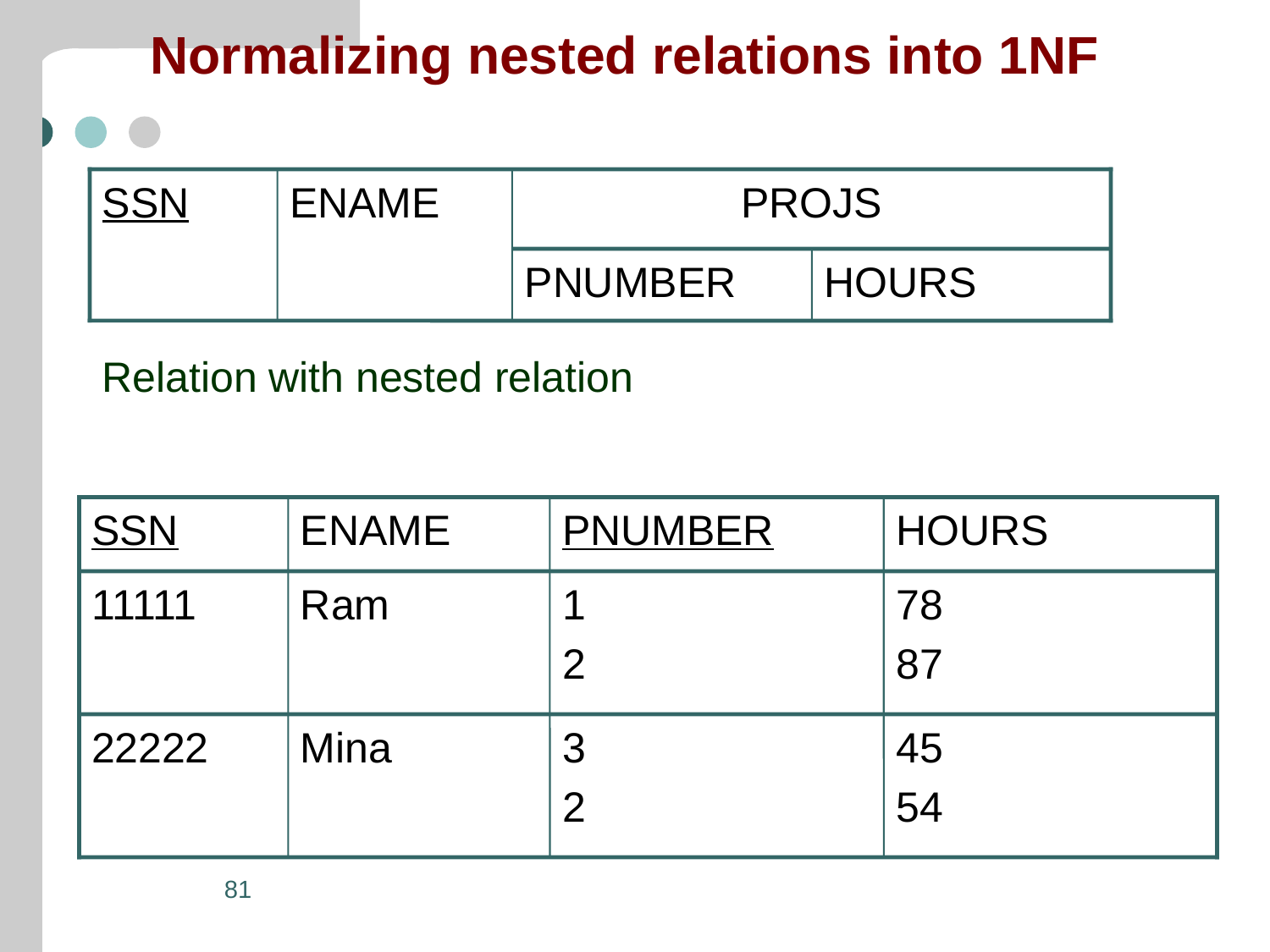

# Normalizing nested relations into 1NF
SSN

ENAME

PROJS

PNUMBER

HOURS

Relation with nested relation
SSN

ENAME

PNUMBER

HOURS

11111

Ram
1
2
78
87
22222

Mina
3
2
45
54

81